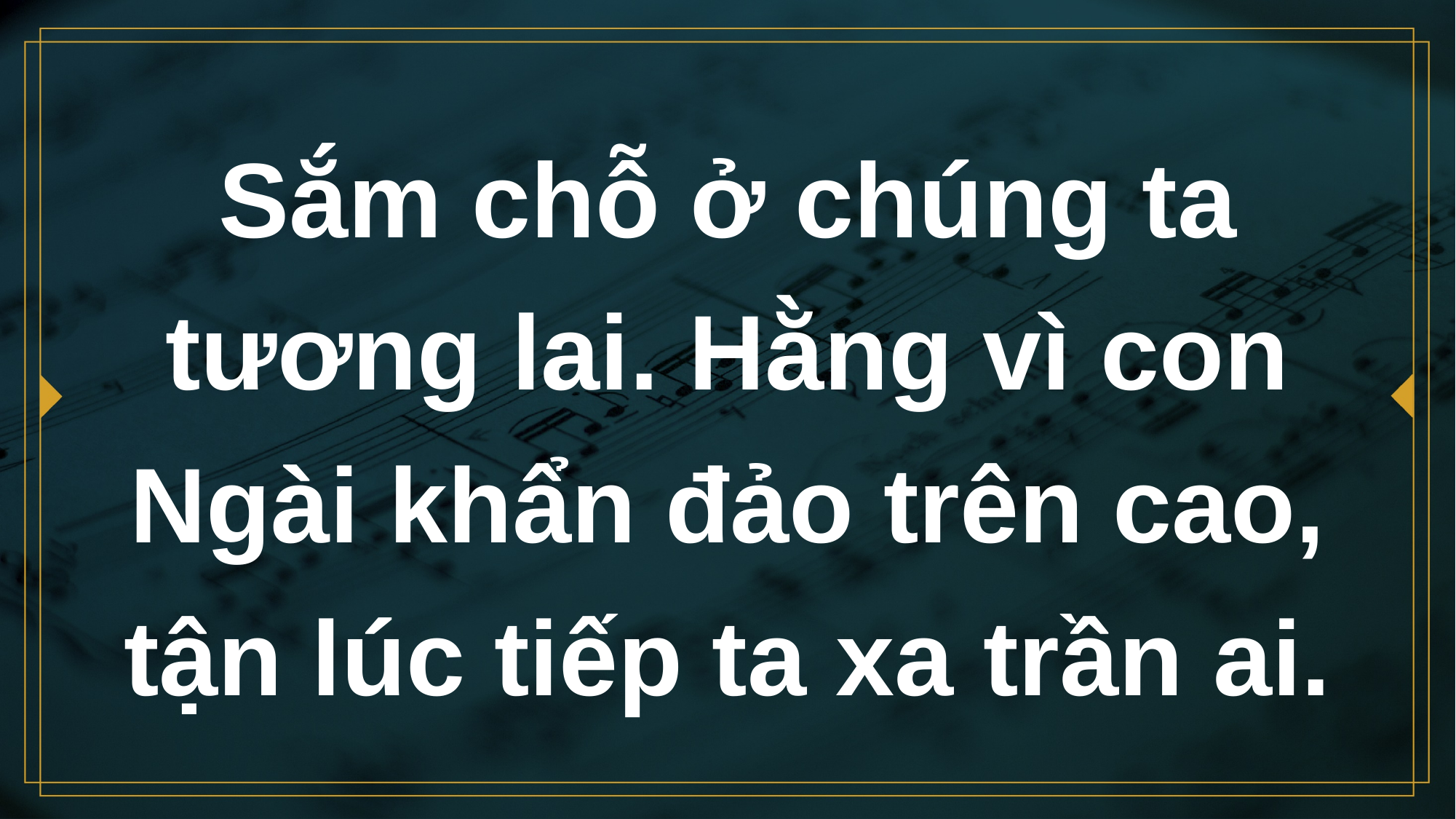

# Sắm chỗ ở chúng ta tương lai. Hằng vì con Ngài khẩn đảo trên cao, tận lúc tiếp ta xa trần ai.